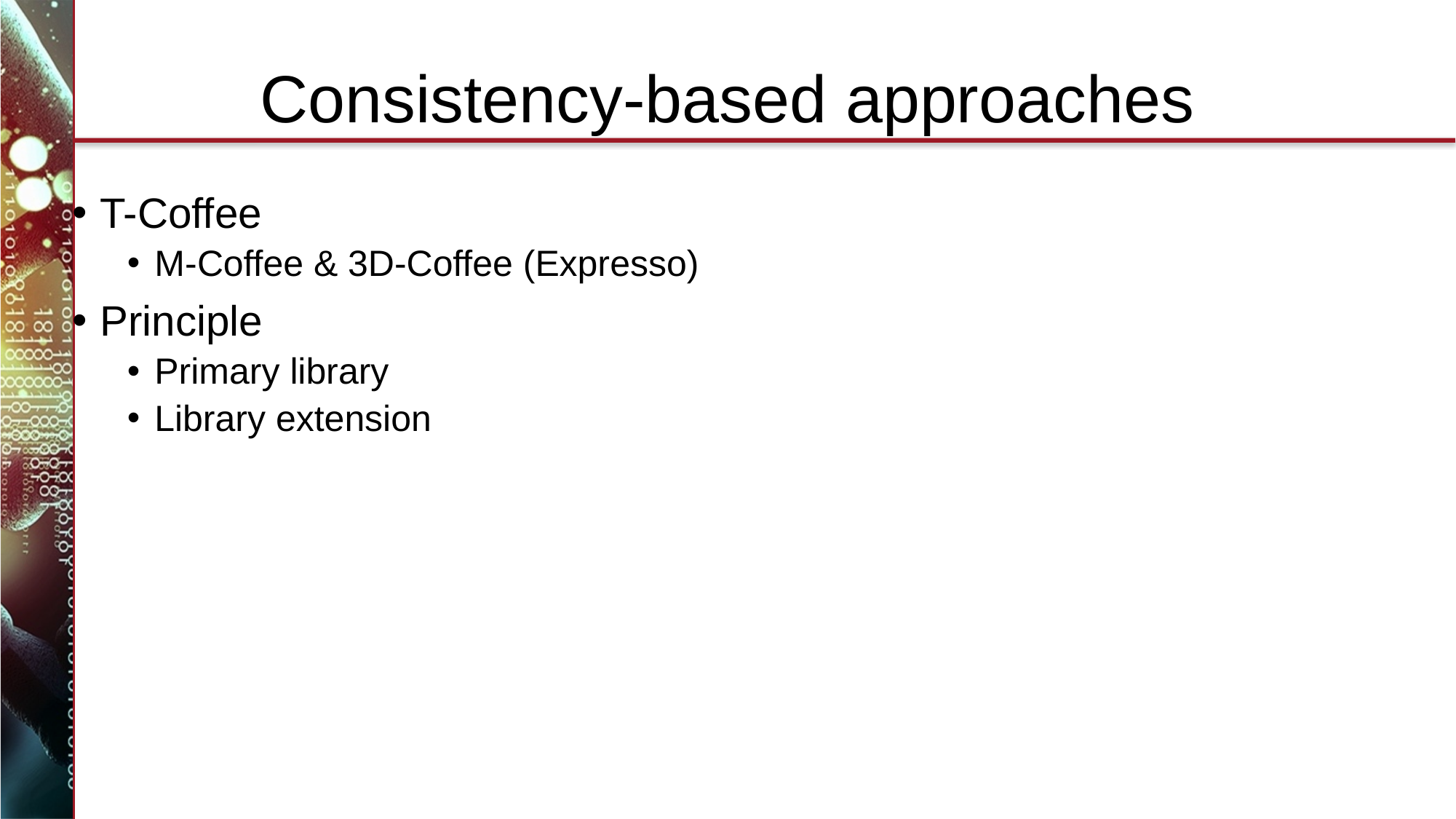

# Consistency-based approaches
T-Coffee
M-Coffee & 3D-Coffee (Expresso)
Principle
Primary library
Library extension